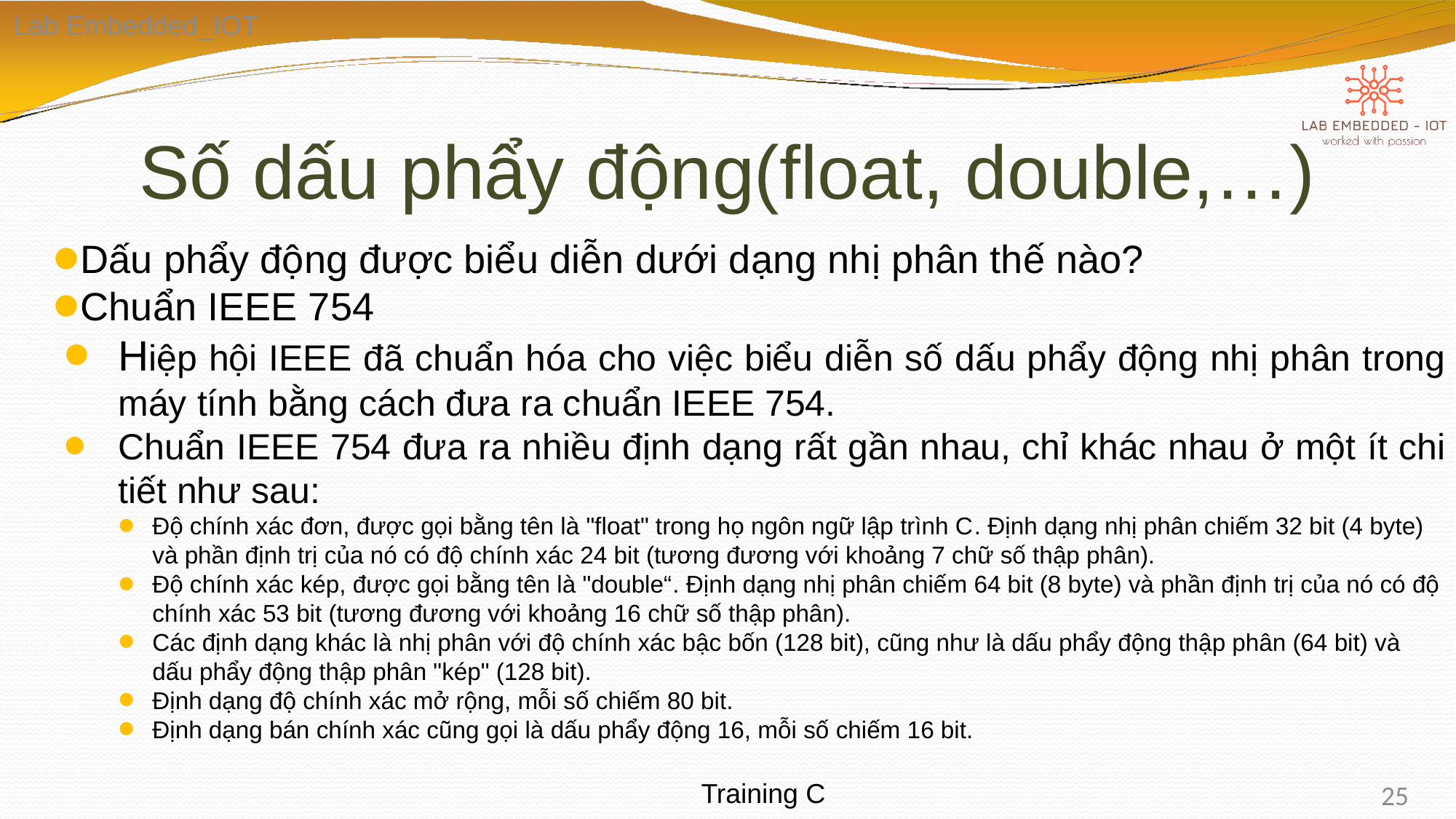

Lab Embedded_IOT
# Số dấu phẩy động(float, double,…)
Dấu phẩy động được biểu diễn dưới dạng nhị phân thế nào?
Chuẩn IEEE 754
Hiệp hội IEEE đã chuẩn hóa cho việc biểu diễn số dấu phẩy động nhị phân trong máy tính bằng cách đưa ra chuẩn IEEE 754.
Chuẩn IEEE 754 đưa ra nhiều định dạng rất gần nhau, chỉ khác nhau ở một ít chi tiết như sau:
Độ chính xác đơn, được gọi bằng tên là "float" trong họ ngôn ngữ lập trình C. Định dạng nhị phân chiếm 32 bit (4 byte) và phần định trị của nó có độ chính xác 24 bit (tương đương với khoảng 7 chữ số thập phân).
Độ chính xác kép, được gọi bằng tên là "double“. Định dạng nhị phân chiếm 64 bit (8 byte) và phần định trị của nó có độ chính xác 53 bit (tương đương với khoảng 16 chữ số thập phân).
Các định dạng khác là nhị phân với độ chính xác bậc bốn (128 bit), cũng như là dấu phẩy động thập phân (64 bit) và dấu phẩy động thập phân "kép" (128 bit).
Định dạng độ chính xác mở rộng, mỗi số chiếm 80 bit.
Định dạng bán chính xác cũng gọi là dấu phẩy động 16, mỗi số chiếm 16 bit.
25